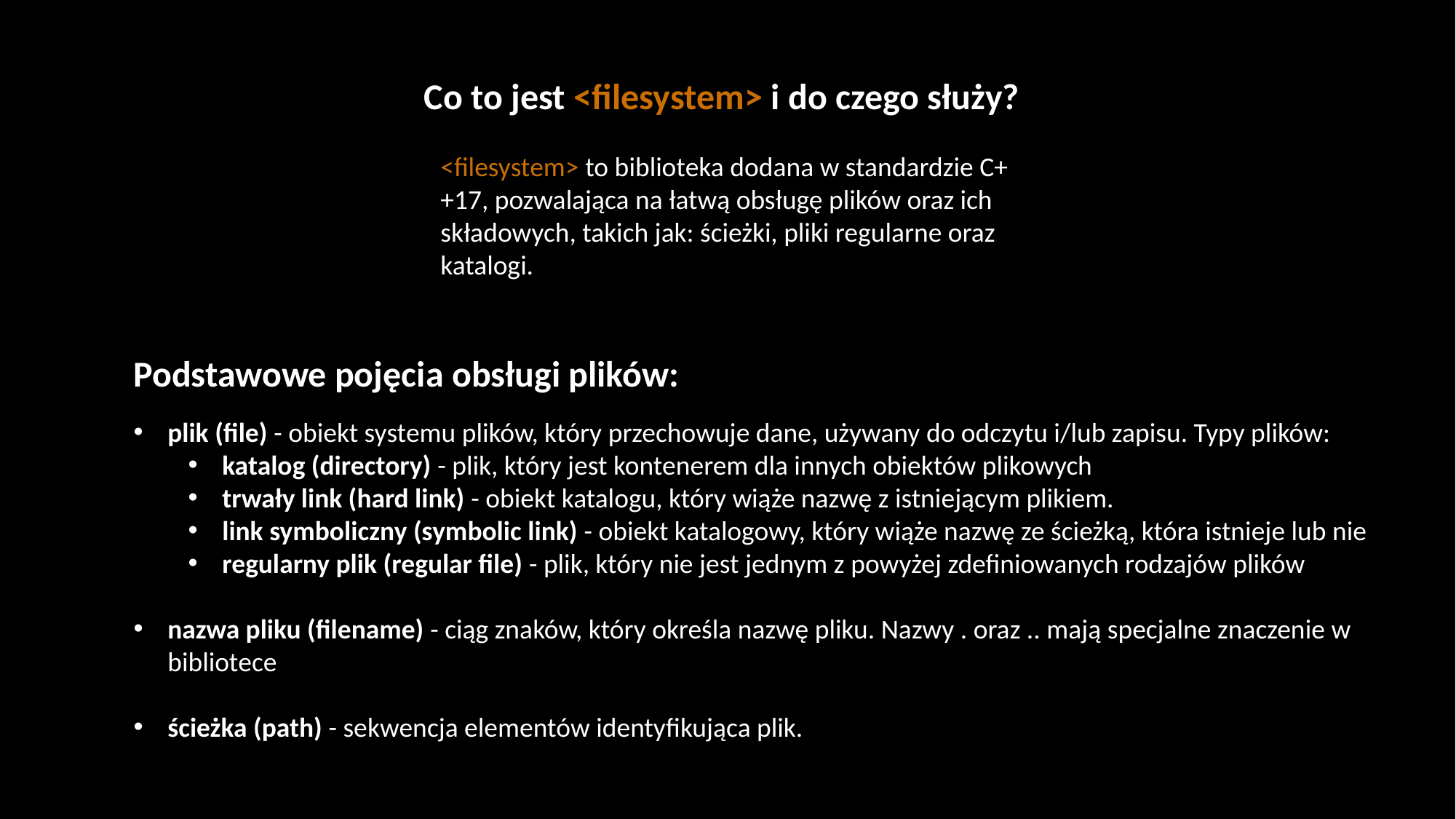

Co to jest <filesystem> i do czego służy?
<filesystem> to biblioteka dodana w standardzie C++17, pozwalająca na łatwą obsługę plików oraz ich składowych, takich jak: ścieżki, pliki regularne oraz katalogi.
Podstawowe pojęcia obsługi plików:
plik (file) - obiekt systemu plików, który przechowuje dane, używany do odczytu i/lub zapisu. Typy plików:
katalog (directory) - plik, który jest kontenerem dla innych obiektów plikowych
trwały link (hard link) - obiekt katalogu, który wiąże nazwę z istniejącym plikiem.
link symboliczny (symbolic link) - obiekt katalogowy, który wiąże nazwę ze ścieżką, która istnieje lub nie
regularny plik (regular file) - plik, który nie jest jednym z powyżej zdefiniowanych rodzajów plików

nazwa pliku (filename) - ciąg znaków, który określa nazwę pliku. Nazwy . oraz .. mają specjalne znaczenie w bibliotece

ścieżka (path) - sekwencja elementów identyfikująca plik.